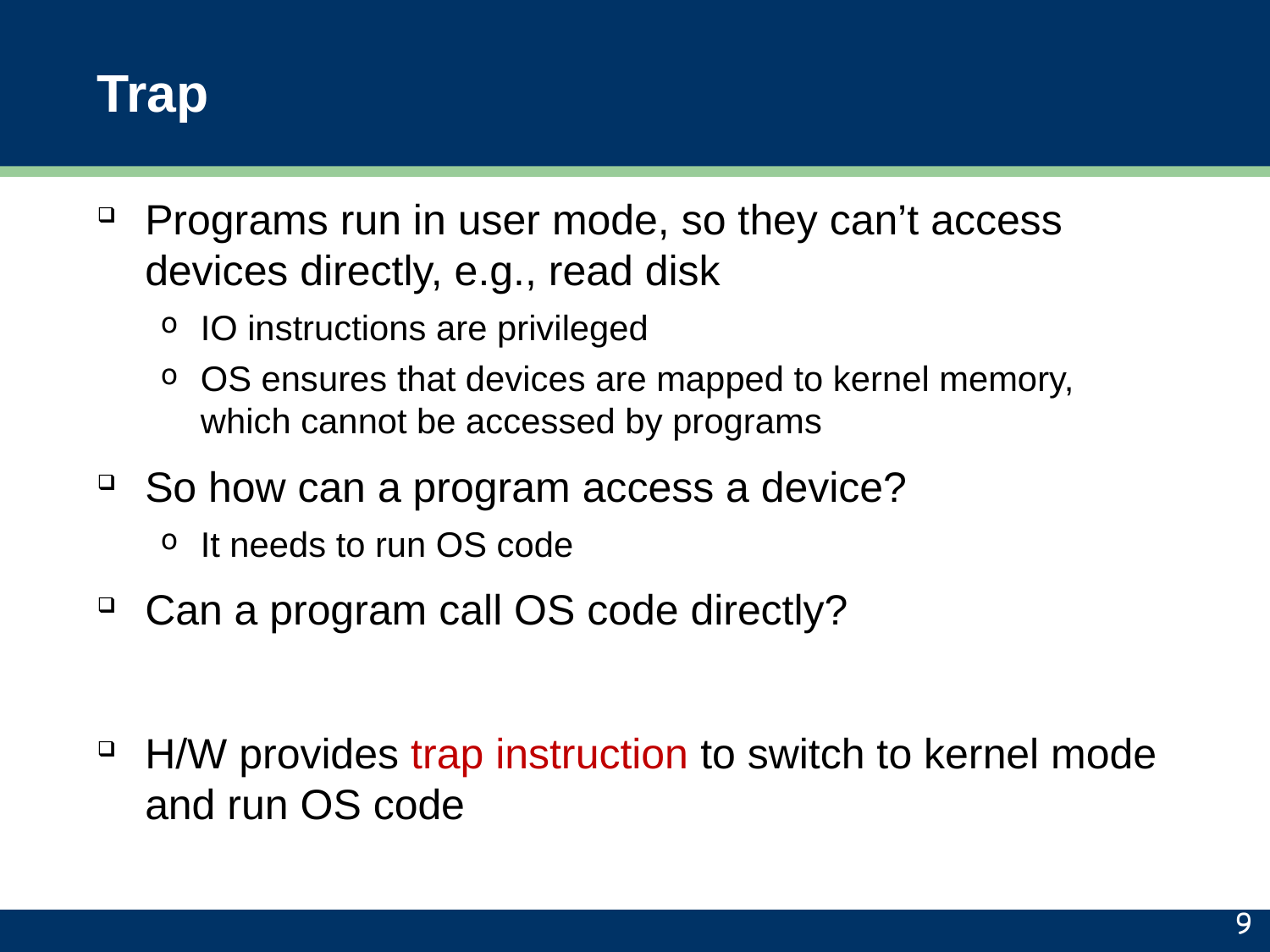

# Trap
Programs run in user mode, so they can’t access devices directly, e.g., read disk
IO instructions are privileged
OS ensures that devices are mapped to kernel memory, which cannot be accessed by programs
So how can a program access a device?
It needs to run OS code
Can a program call OS code directly?

H/W provides trap instruction to switch to kernel mode and run OS code
9